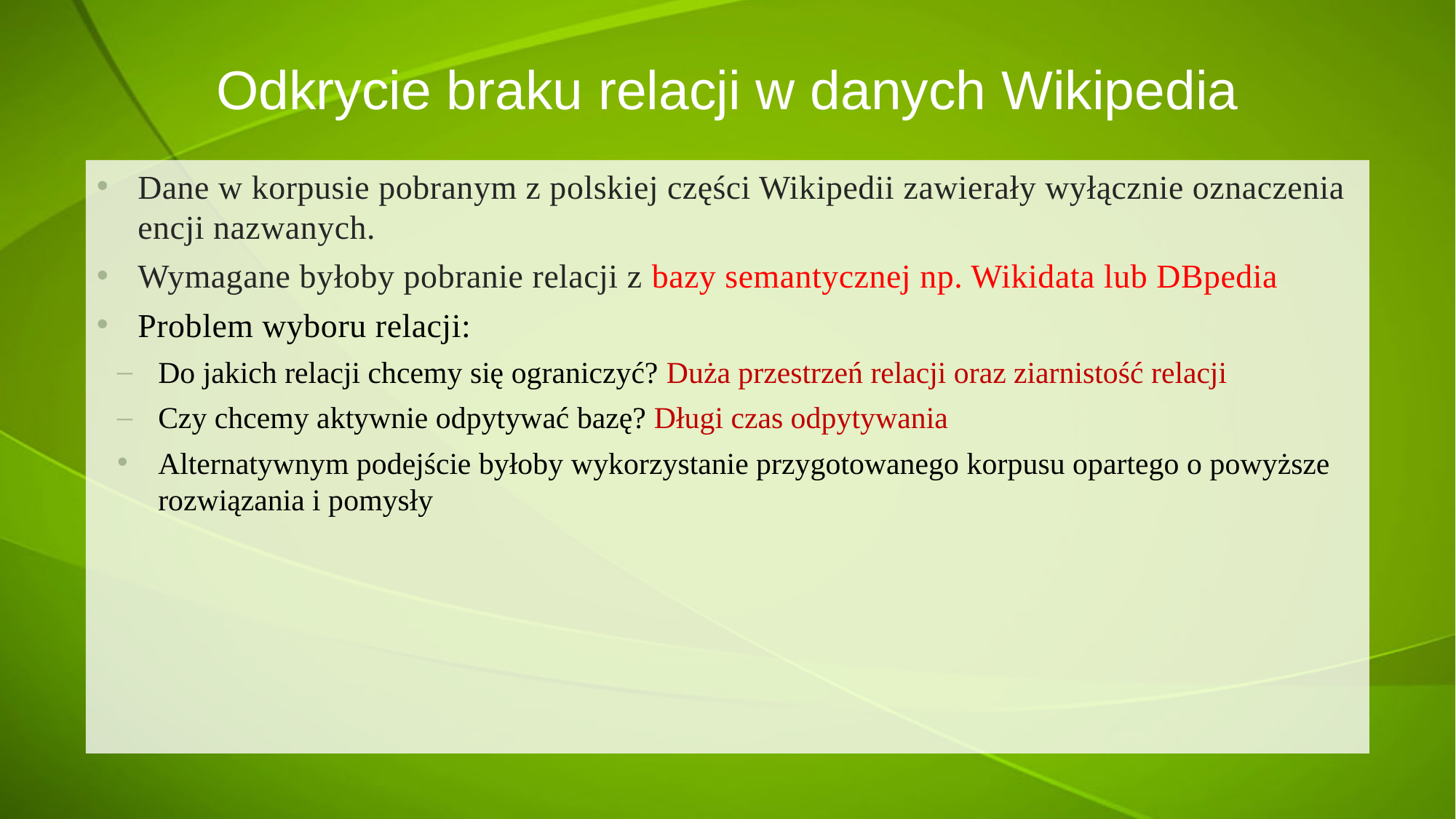

# Odkrycie braku relacji w danych Wikipedia
Dane w korpusie pobranym z polskiej części Wikipedii zawierały wyłącznie oznaczenia encji nazwanych.
Wymagane byłoby pobranie relacji z bazy semantycznej np. Wikidata lub DBpedia
Problem wyboru relacji:
Do jakich relacji chcemy się ograniczyć? Duża przestrzeń relacji oraz ziarnistość relacji
Czy chcemy aktywnie odpytywać bazę? Długi czas odpytywania
Alternatywnym podejście byłoby wykorzystanie przygotowanego korpusu opartego o powyższe rozwiązania i pomysły